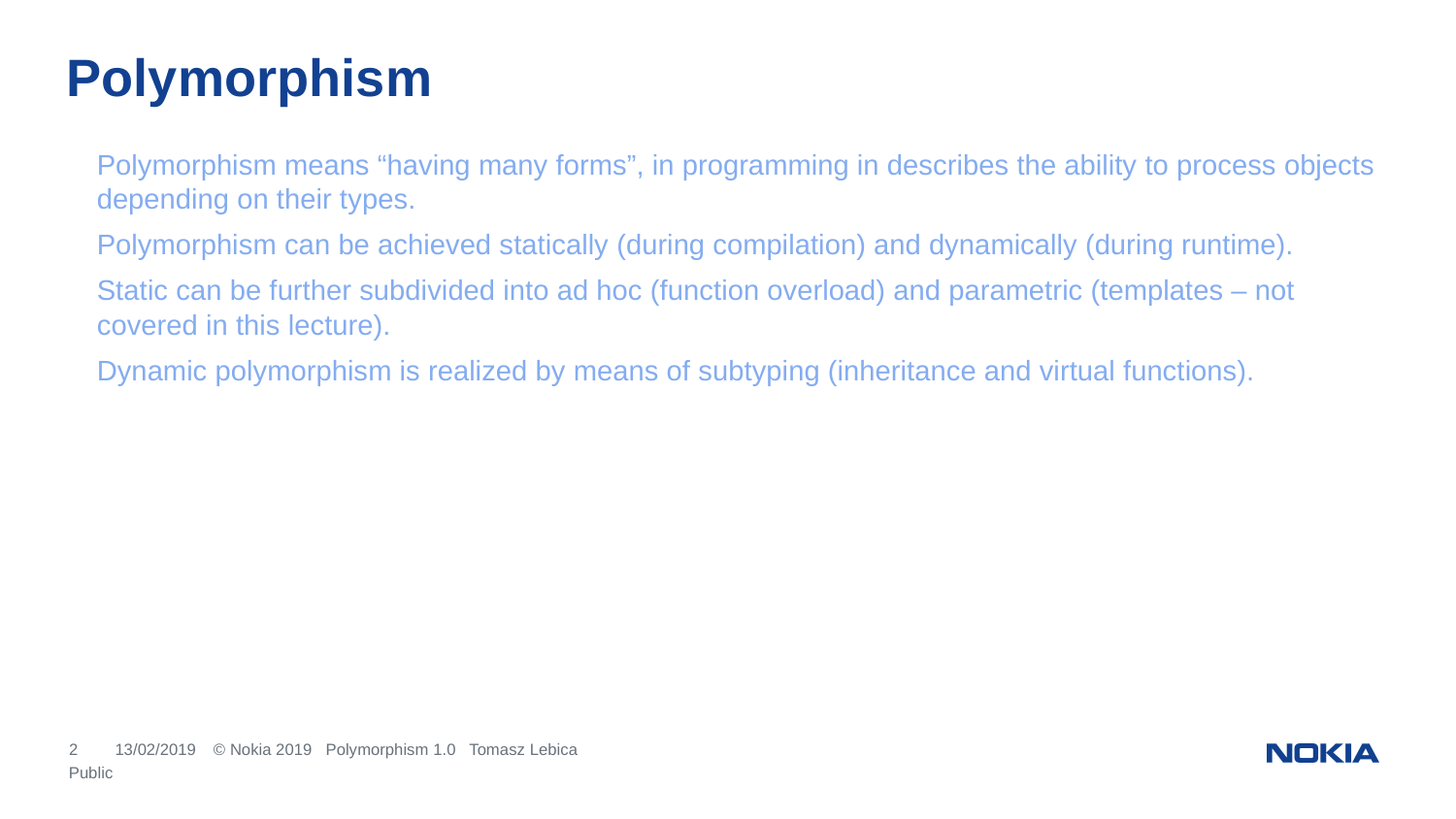

# Polymorphism

Polymorphism means “having many forms”, in programming in describes the ability to process objects depending on their types.
Polymorphism can be achieved statically (during compilation) and dynamically (during runtime).
Static can be further subdivided into ad hoc (function overload) and parametric (templates – not covered in this lecture).
Dynamic polymorphism is realized by means of subtyping (inheritance and virtual functions).